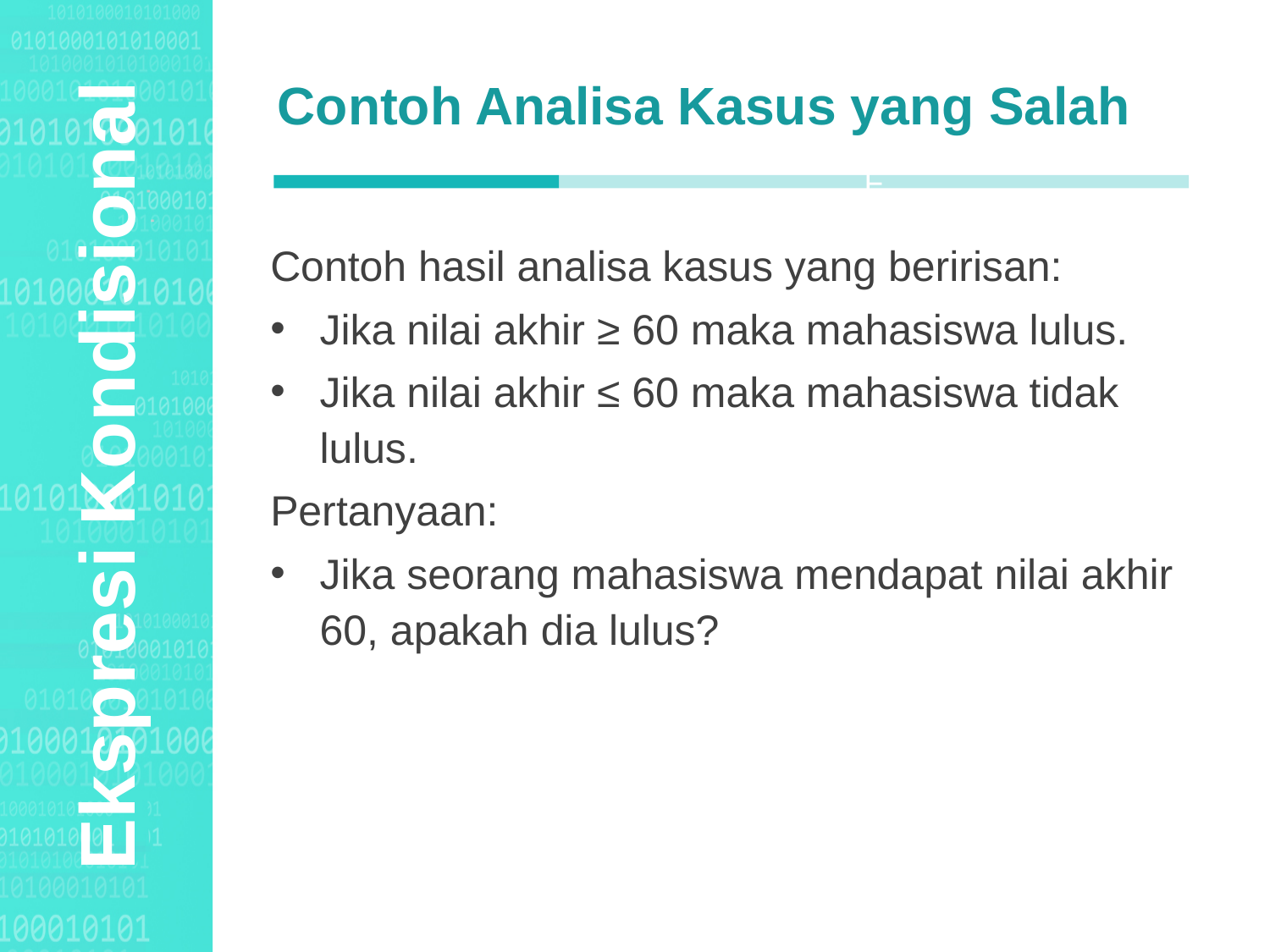

Contoh Analisa Kasus yang Salah
Agenda Style

F
Contoh hasil analisa kasus yang beririsan:
Jika nilai akhir ≥ 60 maka mahasiswa lulus.
Jika nilai akhir ≤ 60 maka mahasiswa tidak lulus.
Pertanyaan:
Jika seorang mahasiswa mendapat nilai akhir 60, apakah dia lulus?

Ekspresi Kondisional